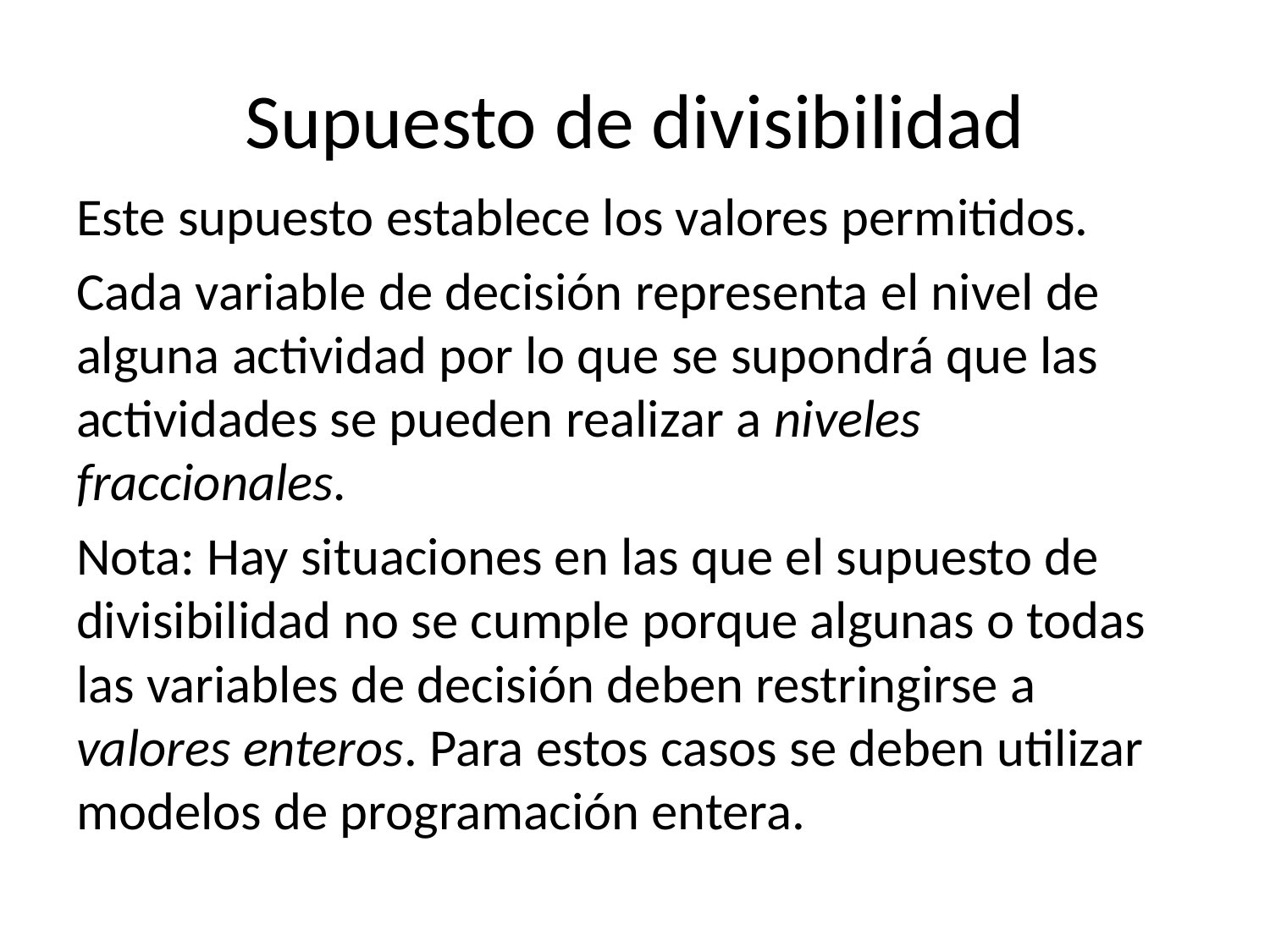

# Supuesto de divisibilidad
Este supuesto establece los valores permitidos.
Cada variable de decisión representa el nivel de alguna actividad por lo que se supondrá que las actividades se pueden realizar a niveles fraccionales.
Nota: Hay situaciones en las que el supuesto de divisibilidad no se cumple porque algunas o todas las variables de decisión deben restringirse a valores enteros. Para estos casos se deben utilizar modelos de programación entera.